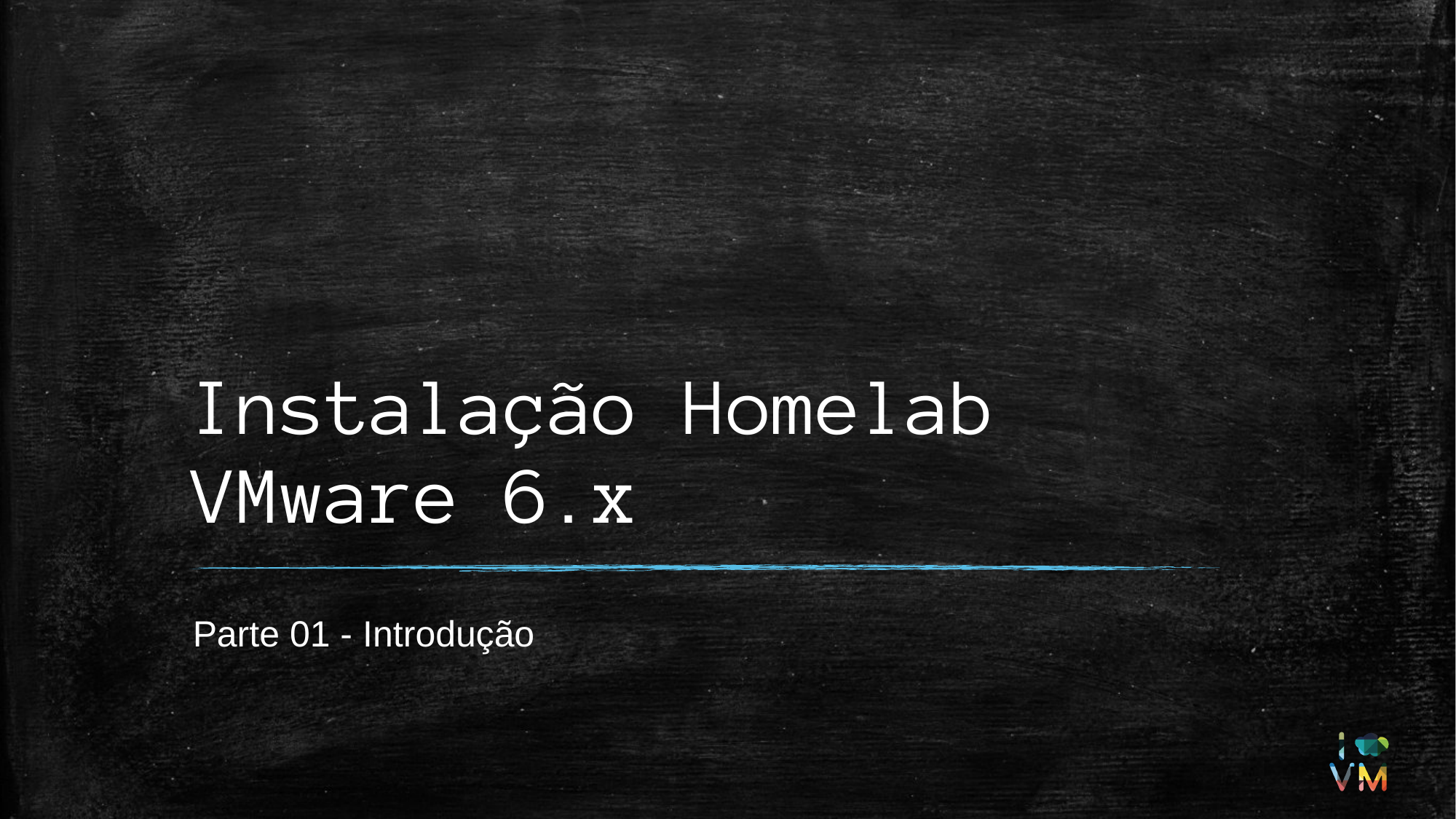

# Instalação Homelab VMware 6.x
Parte 01 - Introdução